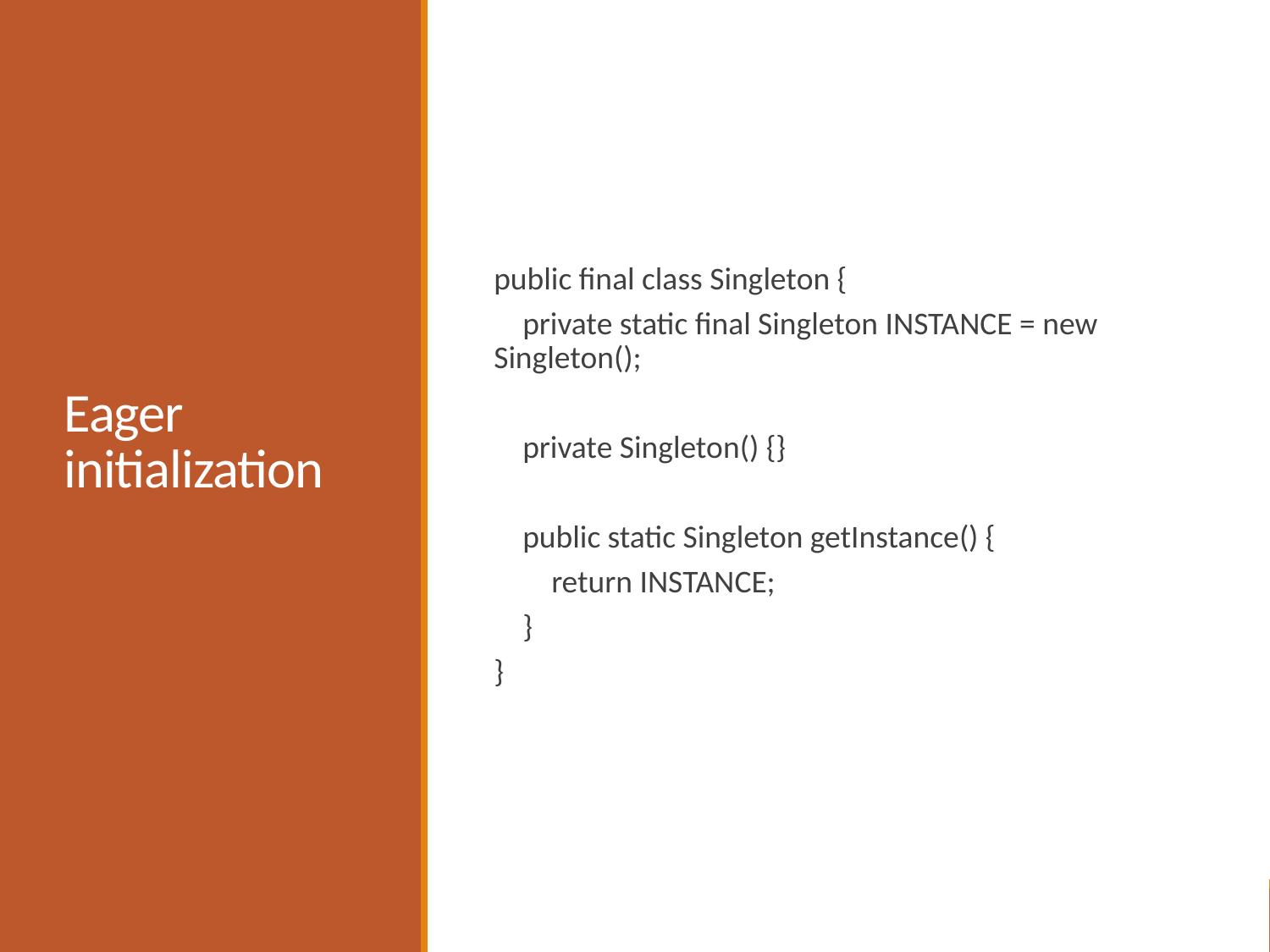

# Eager initialization
public final class Singleton {
    private static final Singleton INSTANCE = new Singleton();

    private Singleton() {}

    public static Singleton getInstance() {
        return INSTANCE;
    }
}